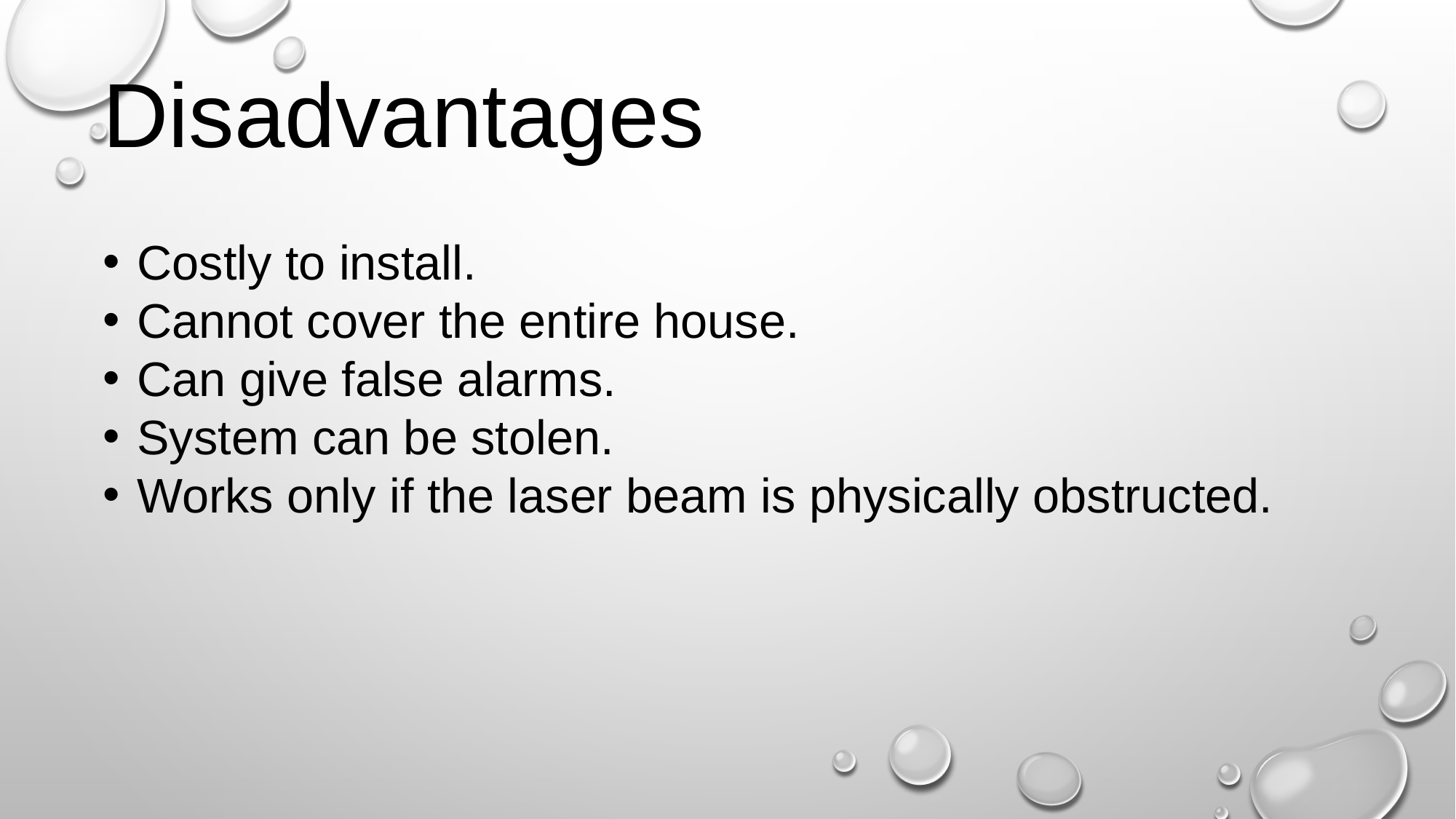

Disadvantages
Costly to install.
Cannot cover the entire house.
Can give false alarms.
System can be stolen.
Works only if the laser beam is physically obstructed.